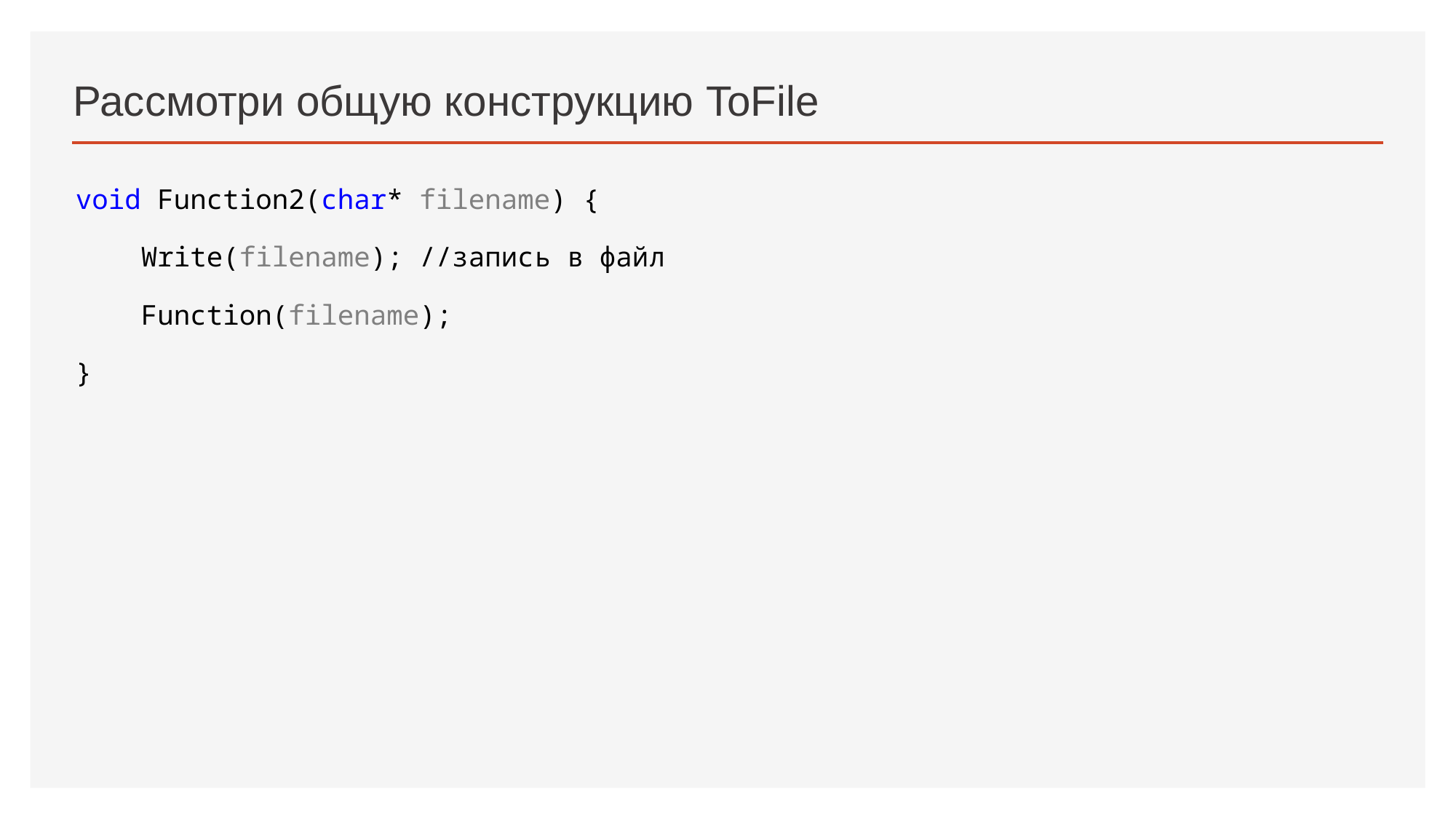

# Рассмотри общую конструкцию ToFile
void Function2(char* filename) {
    Write(filename); //запись в файл
    Function(filename);
}